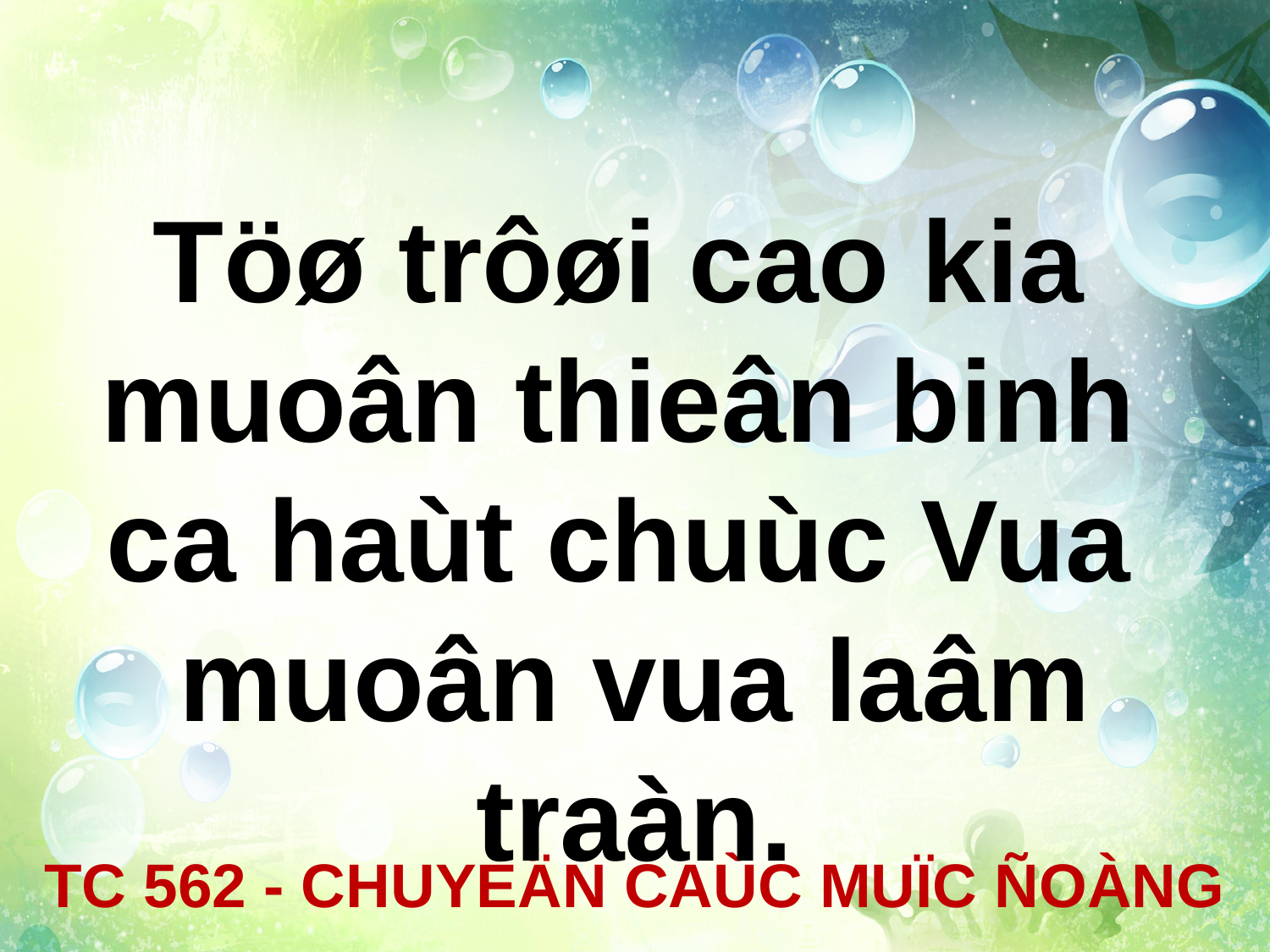

Töø trôøi cao kia
muoân thieân binh
ca haùt chuùc Vua
muoân vua laâm traàn.
TC 562 - CHUYEÄN CAÙC MUÏC ÑOÀNG